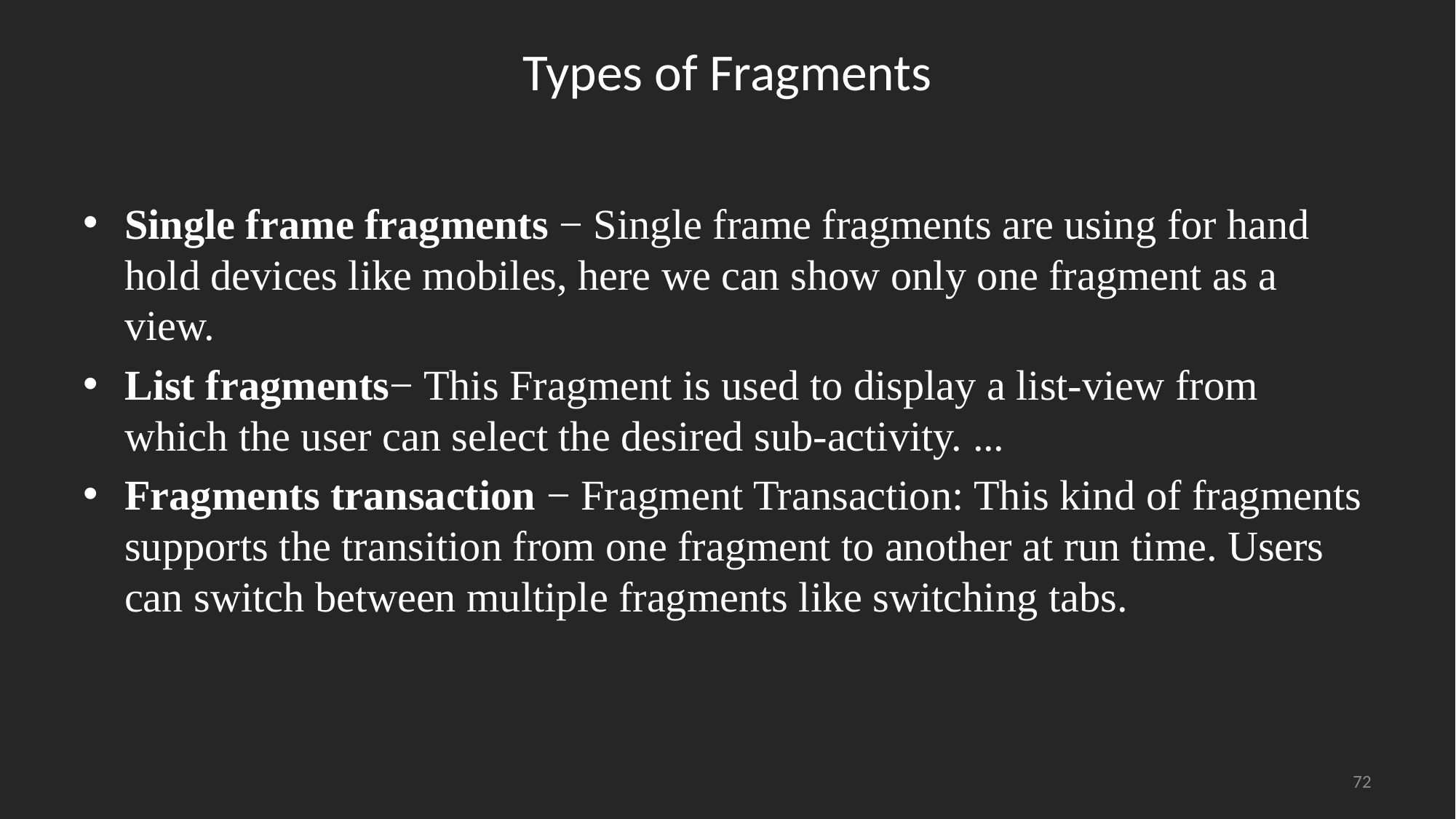

# Types of Fragments
Single frame fragments − Single frame fragments are using for hand hold devices like mobiles, here we can show only one fragment as a view.
List fragments− This Fragment is used to display a list-view from which the user can select the desired sub-activity. ...
Fragments transaction − Fragment Transaction: This kind of fragments supports the transition from one fragment to another at run time. Users can switch between multiple fragments like switching tabs.

72